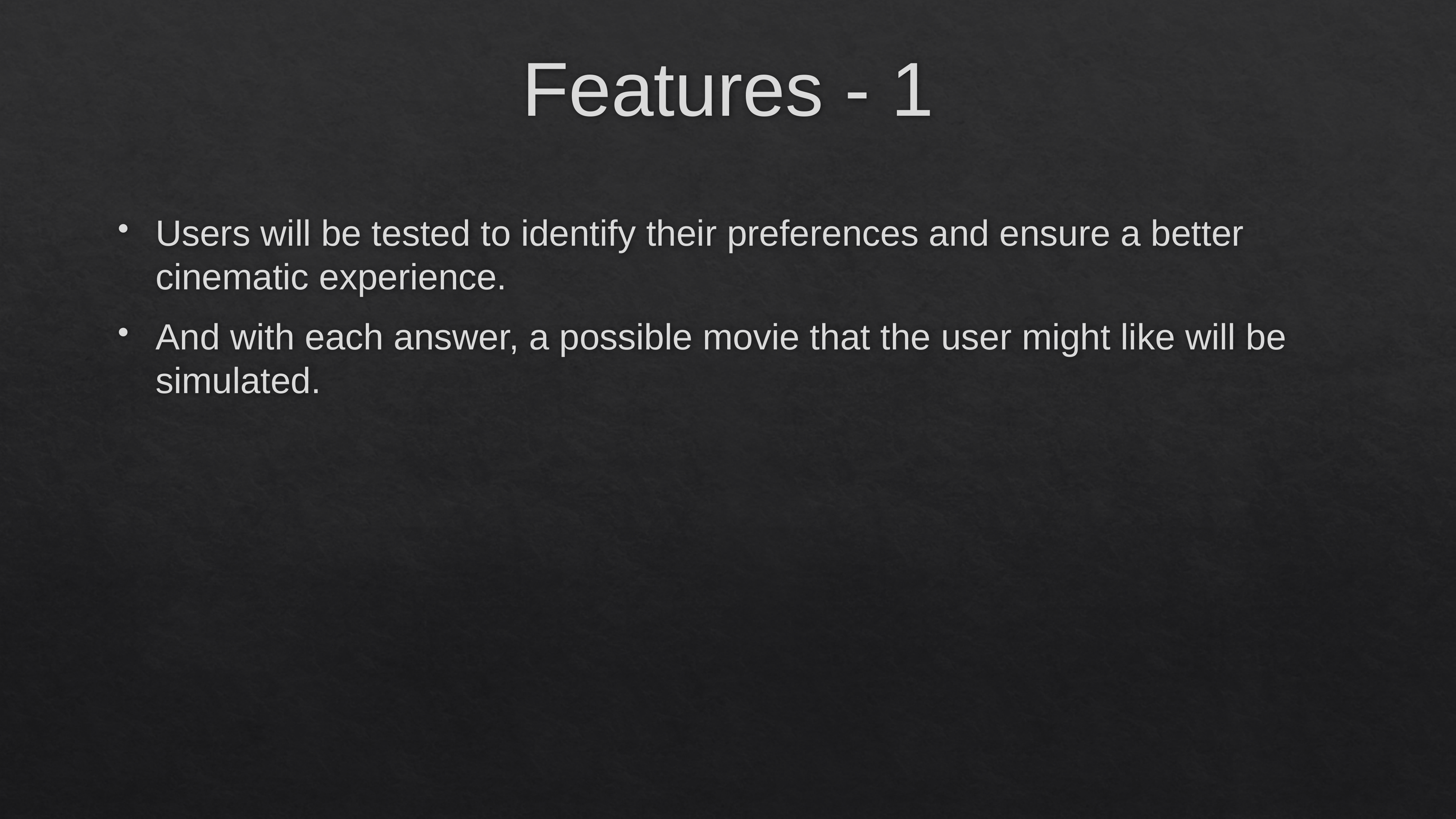

# Features - 1
Users will be tested to identify their preferences and ensure a better cinematic experience.
And with each answer, a possible movie that the user might like will be simulated.